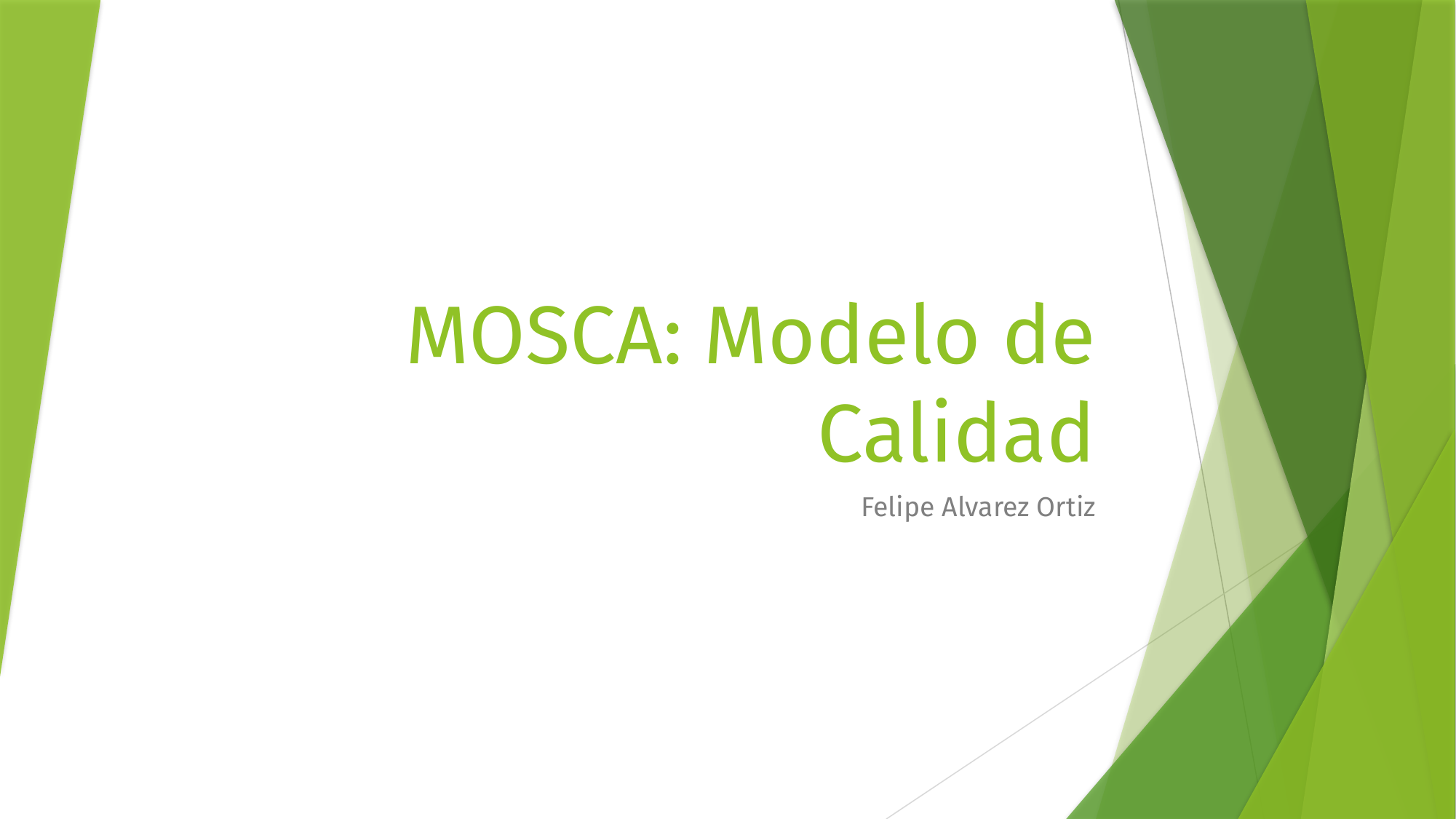

# MOSCA: Modelo de Calidad
Felipe Alvarez Ortiz